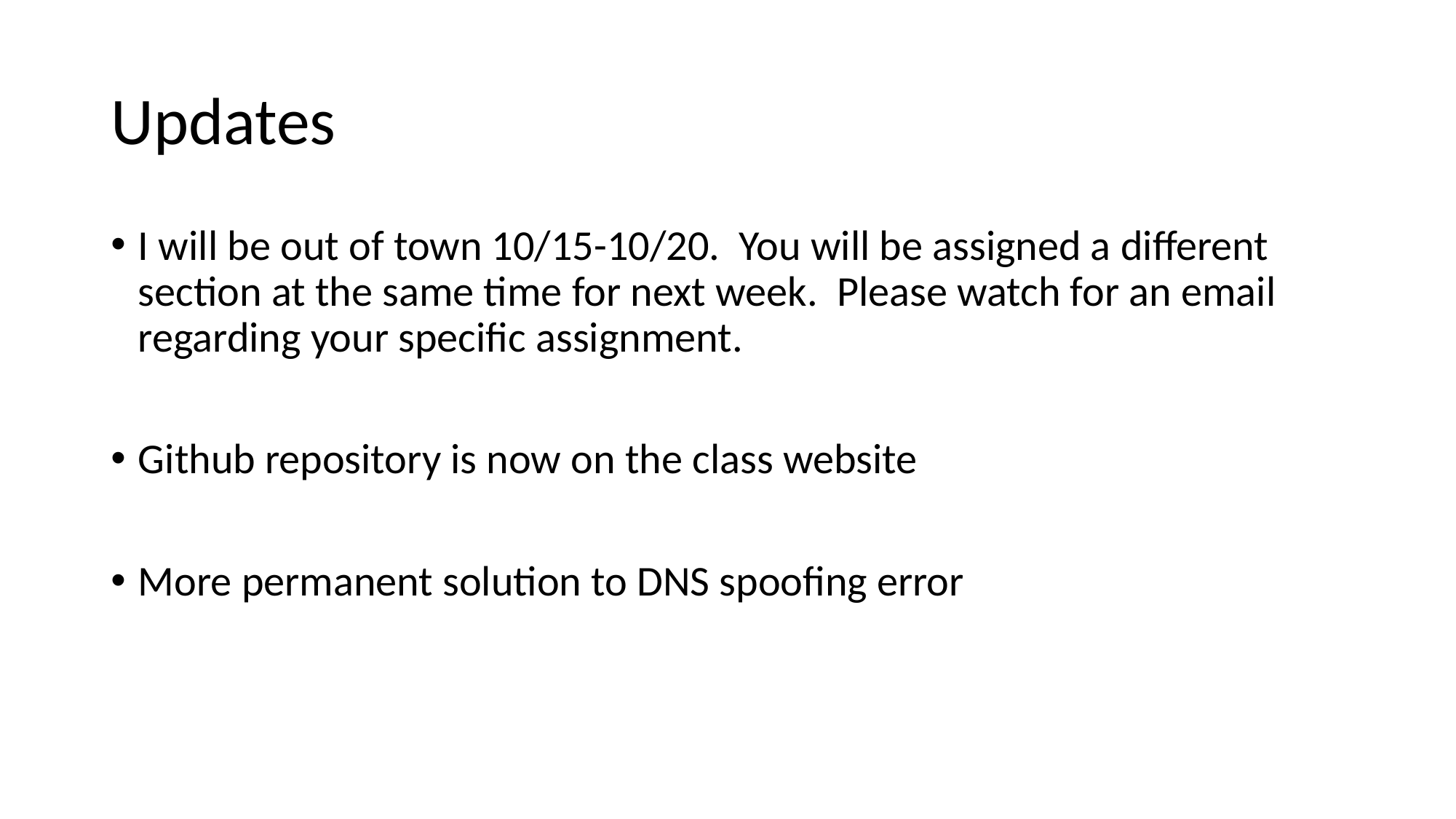

# Updates
I will be out of town 10/15-10/20.  You will be assigned a different section at the same time for next week.  Please watch for an email regarding your specific assignment.

Github repository is now on the class website

More permanent solution to DNS spoofing error